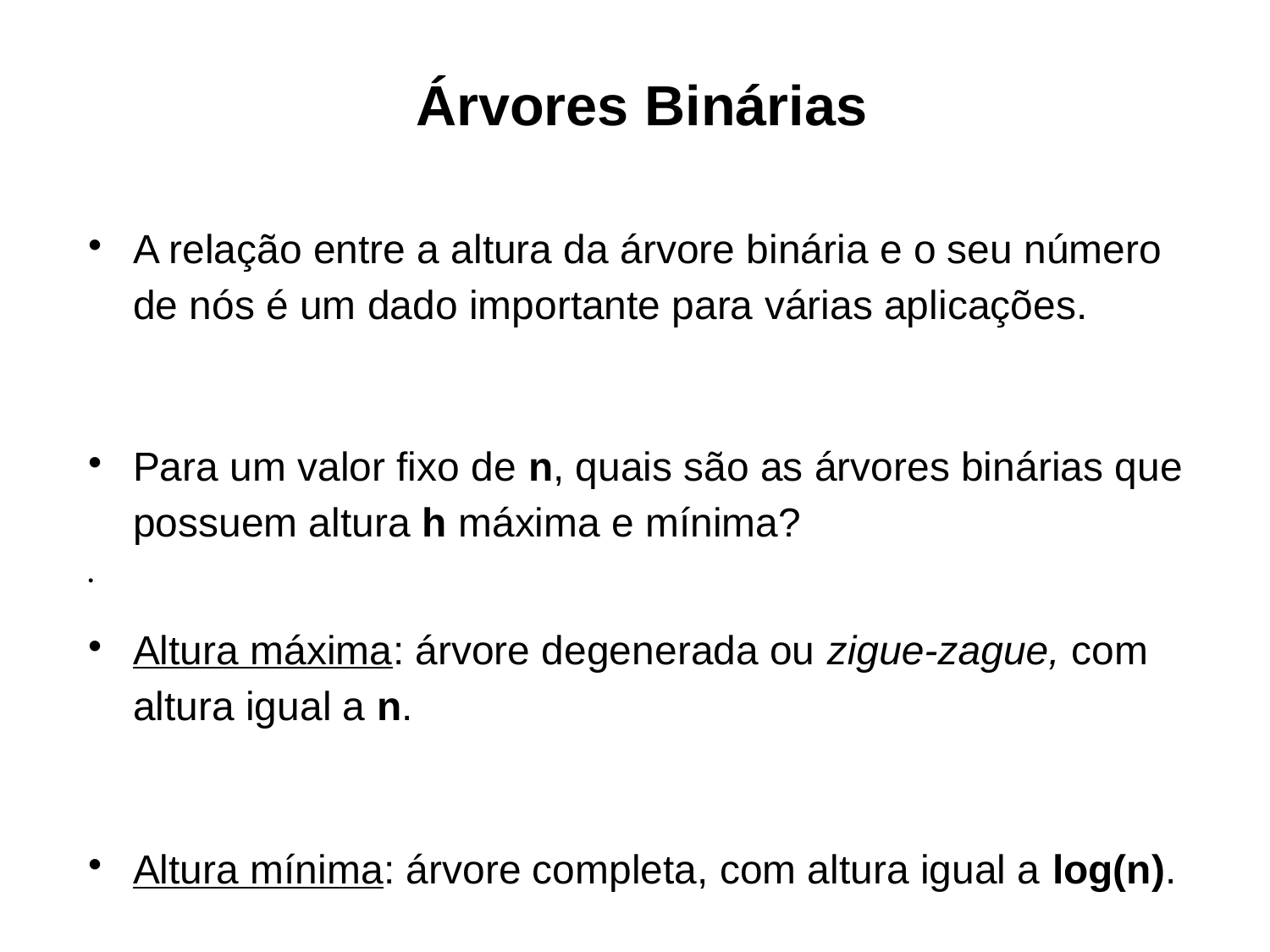

Árvores Binárias
A relação entre a altura da árvore binária e o seu número de nós é um dado importante para várias aplicações.

Para um valor fixo de n, quais são as árvores binárias que possuem altura h máxima e mínima?

Altura máxima: árvore degenerada ou zigue-zague, com altura igual a n.

Altura mínima: árvore completa, com altura igual a log(n).